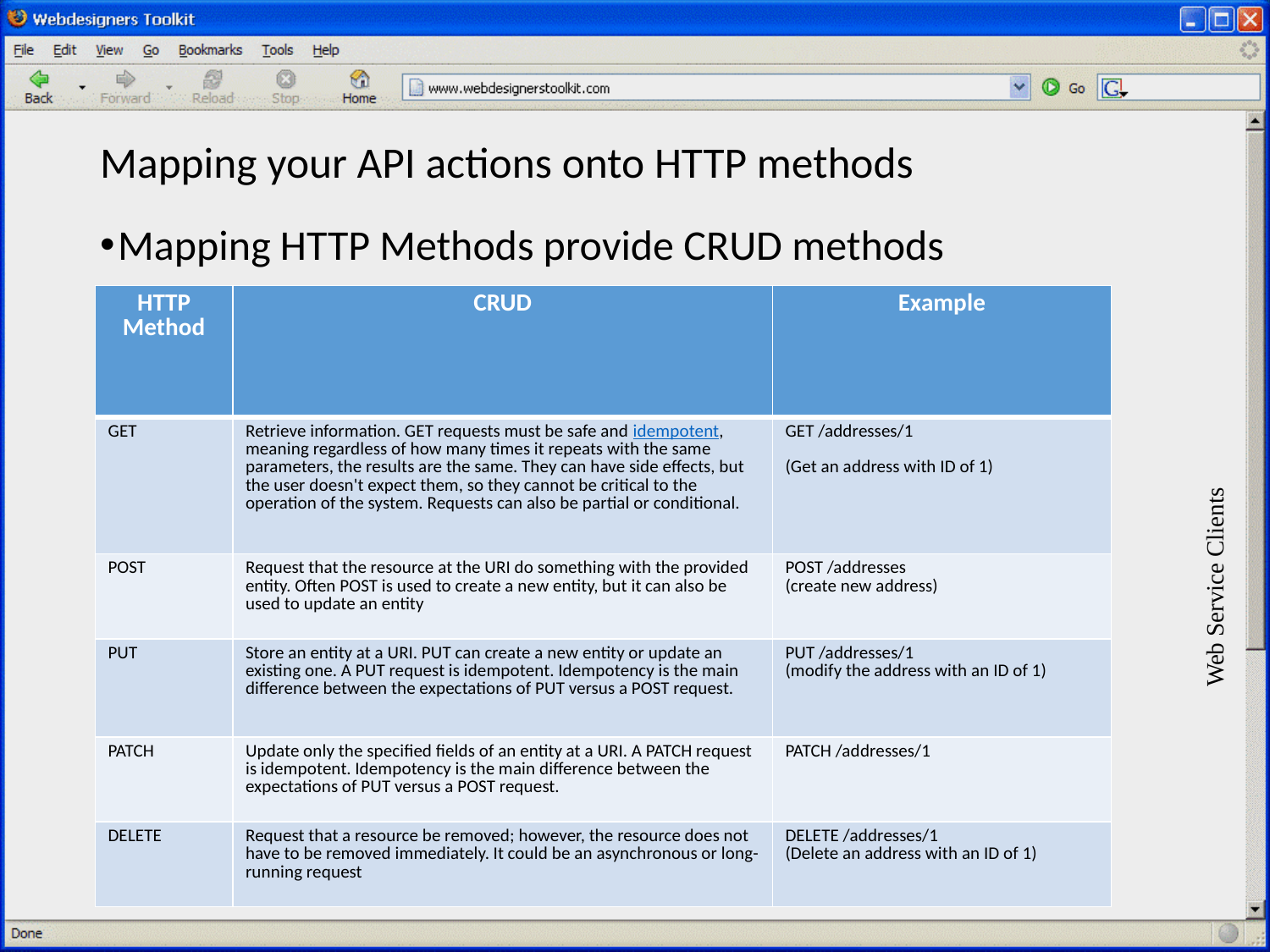

# Mapping your API actions onto HTTP methods
Mapping HTTP Methods provide CRUD methods

| HTTP Method | CRUD | Example |
| --- | --- | --- |
| GET | Retrieve information. GET requests must be safe and idempotent, meaning regardless of how many times it repeats with the same parameters, the results are the same. They can have side effects, but the user doesn't expect them, so they cannot be critical to the operation of the system. Requests can also be partial or conditional. | GET /addresses/1 (Get an address with ID of 1) |
| POST | Request that the resource at the URI do something with the provided entity. Often POST is used to create a new entity, but it can also be used to update an entity | POST /addresses (create new address) |
| PUT | Store an entity at a URI. PUT can create a new entity or update an existing one. A PUT request is idempotent. Idempotency is the main difference between the expectations of PUT versus a POST request. | PUT /addresses/1 (modify the address with an ID of 1) |
| PATCH | Update only the specified fields of an entity at a URI. A PATCH request is idempotent. Idempotency is the main difference between the expectations of PUT versus a POST request. | PATCH /addresses/1 |
| DELETE | Request that a resource be removed; however, the resource does not have to be removed immediately. It could be an asynchronous or long-running request | DELETE /addresses/1 (Delete an address with an ID of 1) |
Web Service Clients